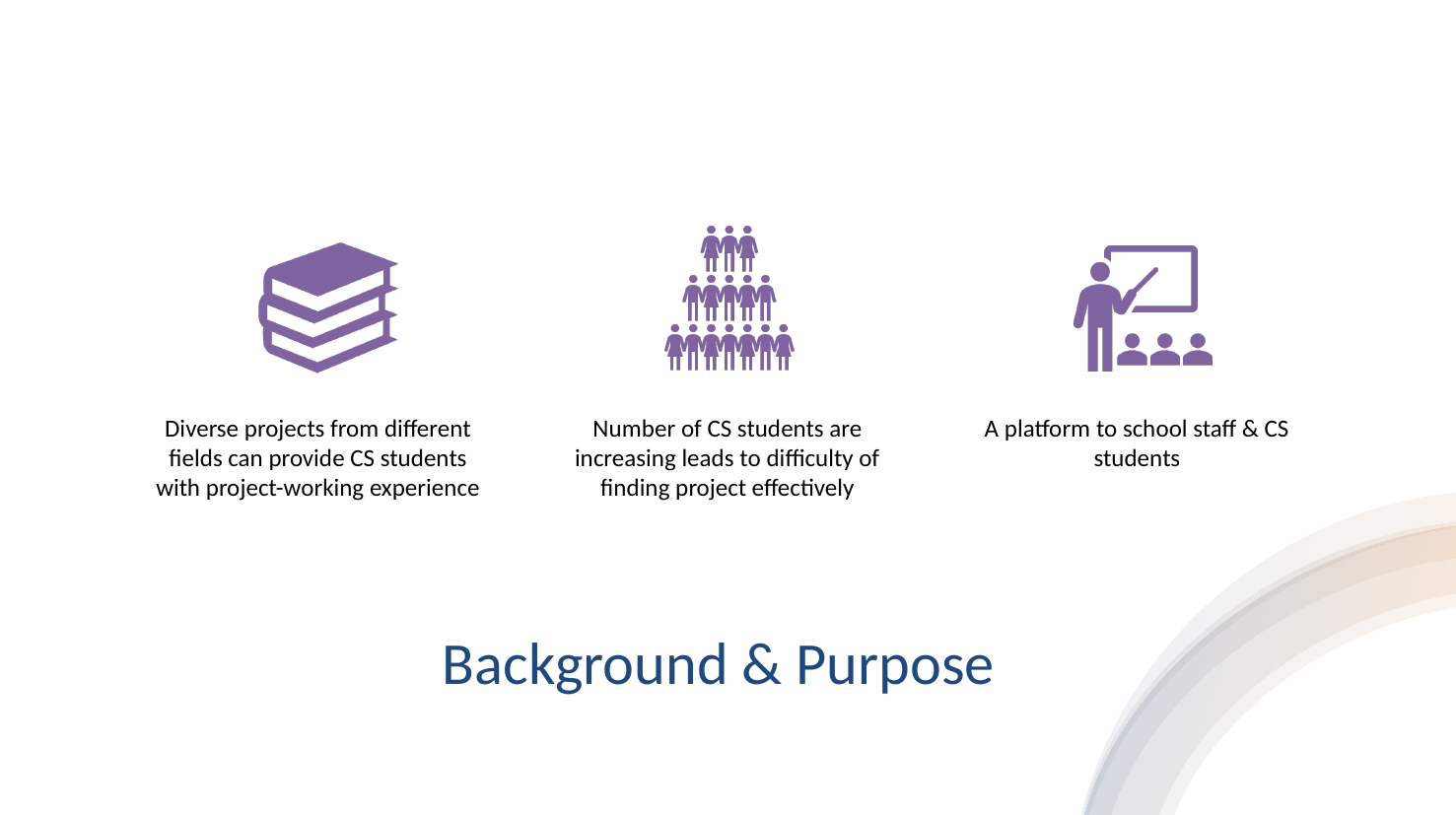

Diverse projects from different fields can provide CS students with project-working experience
Number of CS students are increasing leads to difficulty of finding project effectively
A platform to school staff & CS students

# Background & Purpose